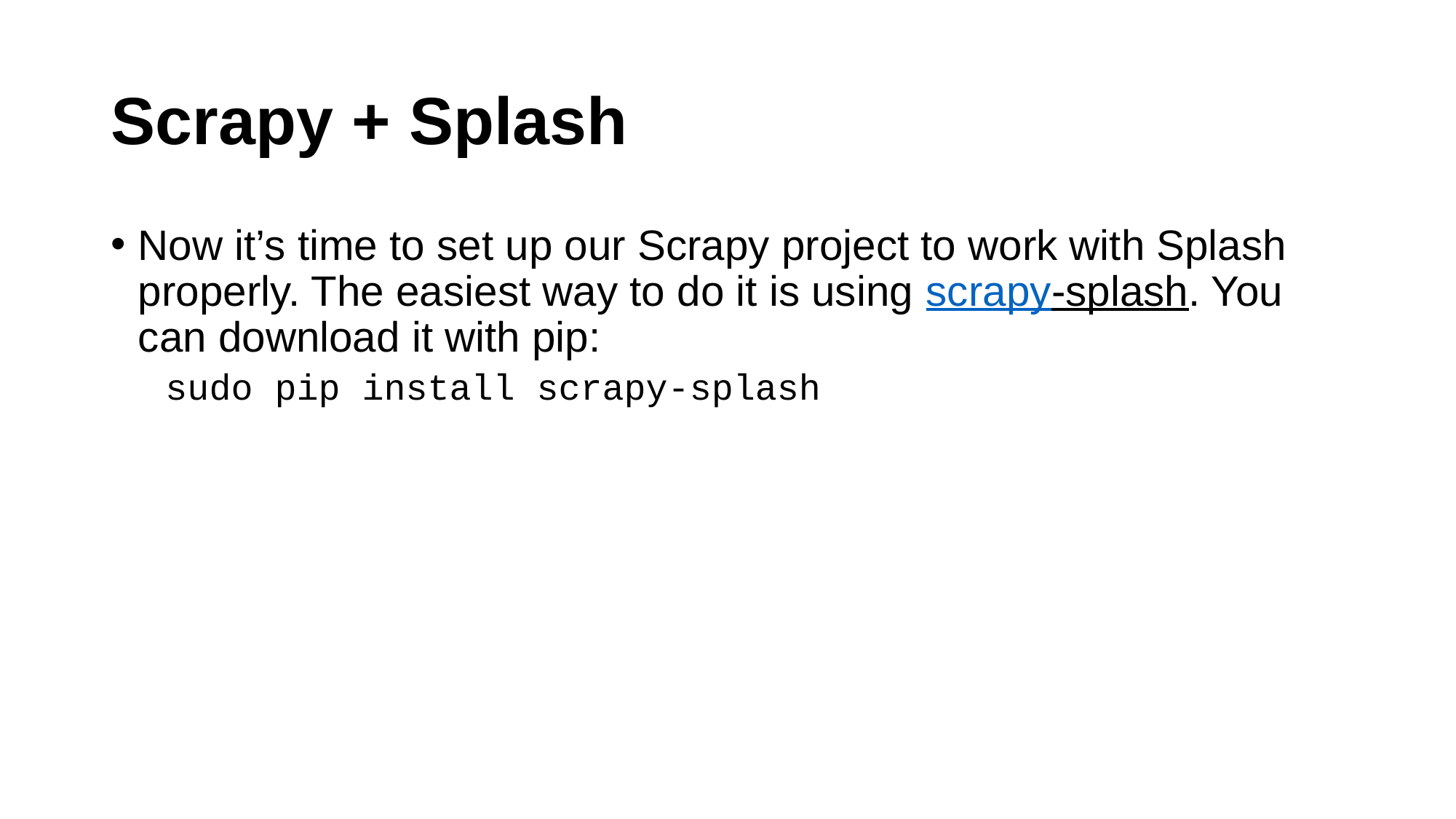

# Scrapy + Splash
Now it’s time to set up our Scrapy project to work with Splash properly. The easiest way to do it is using scrapy-splash. You can download it with pip:
sudo pip install scrapy-splash